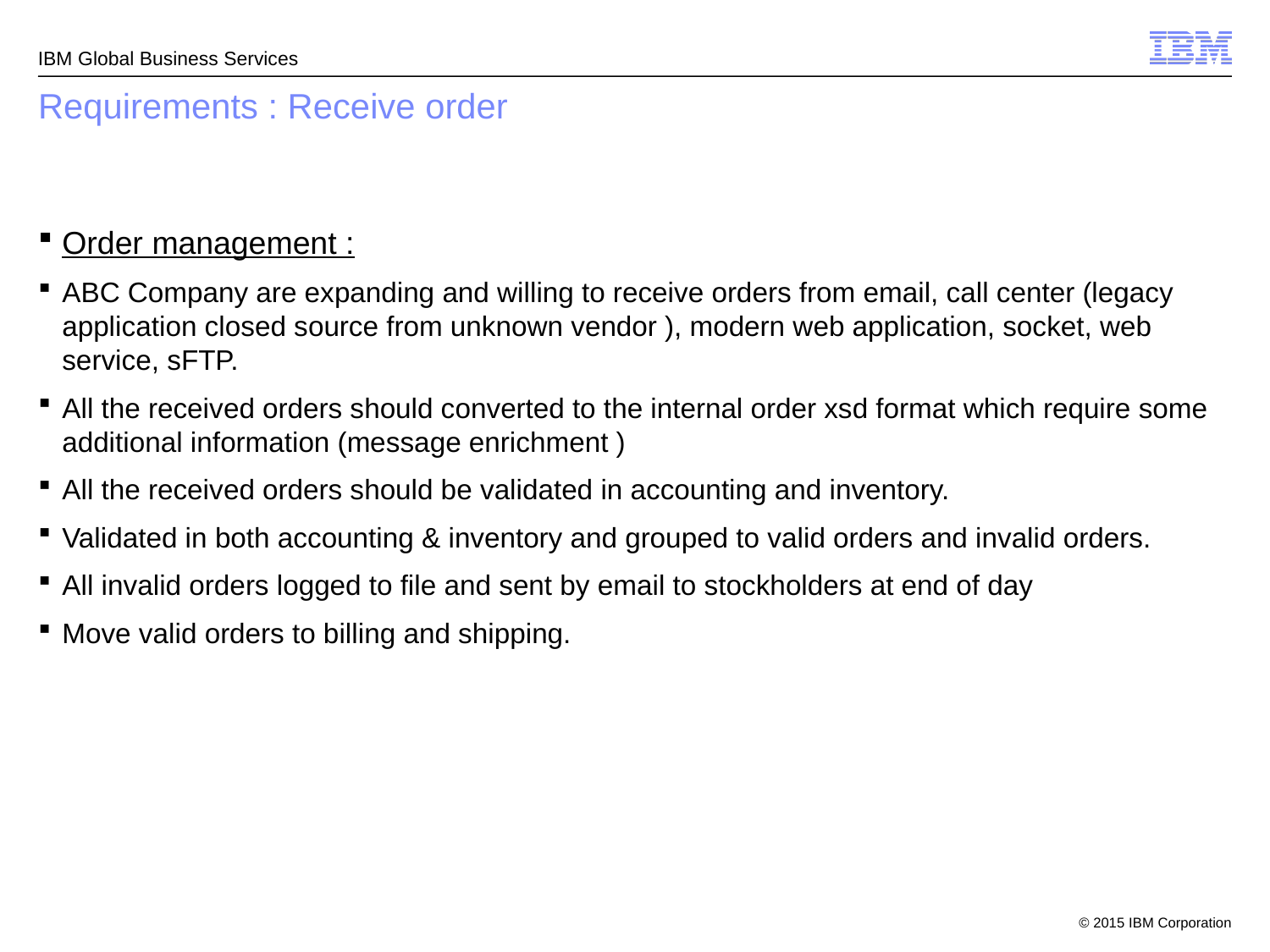

# Requirements : Receive order
Order management :
ABC Company are expanding and willing to receive orders from email, call center (legacy application closed source from unknown vendor ), modern web application, socket, web service, sFTP.
All the received orders should converted to the internal order xsd format which require some additional information (message enrichment )
All the received orders should be validated in accounting and inventory.
Validated in both accounting & inventory and grouped to valid orders and invalid orders.
All invalid orders logged to file and sent by email to stockholders at end of day
Move valid orders to billing and shipping.